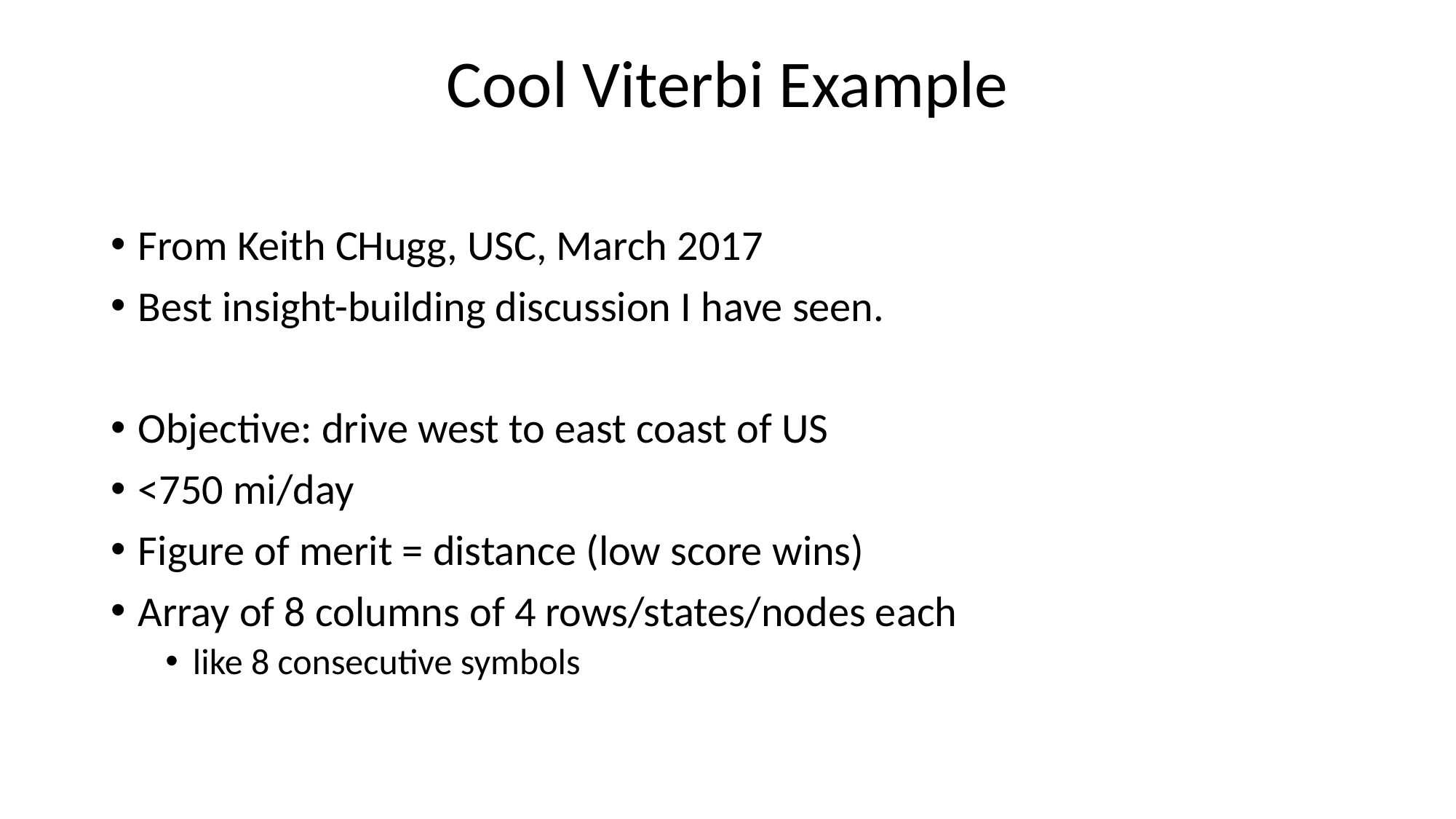

# Cool Viterbi Example
From Keith CHugg, USC, March 2017
Best insight-building discussion I have seen.

Objective: drive west to east coast of US
<750 mi/day
Figure of merit = distance (low score wins)
Array of 8 columns of 4 rows/states/nodes each
like 8 consecutive symbols